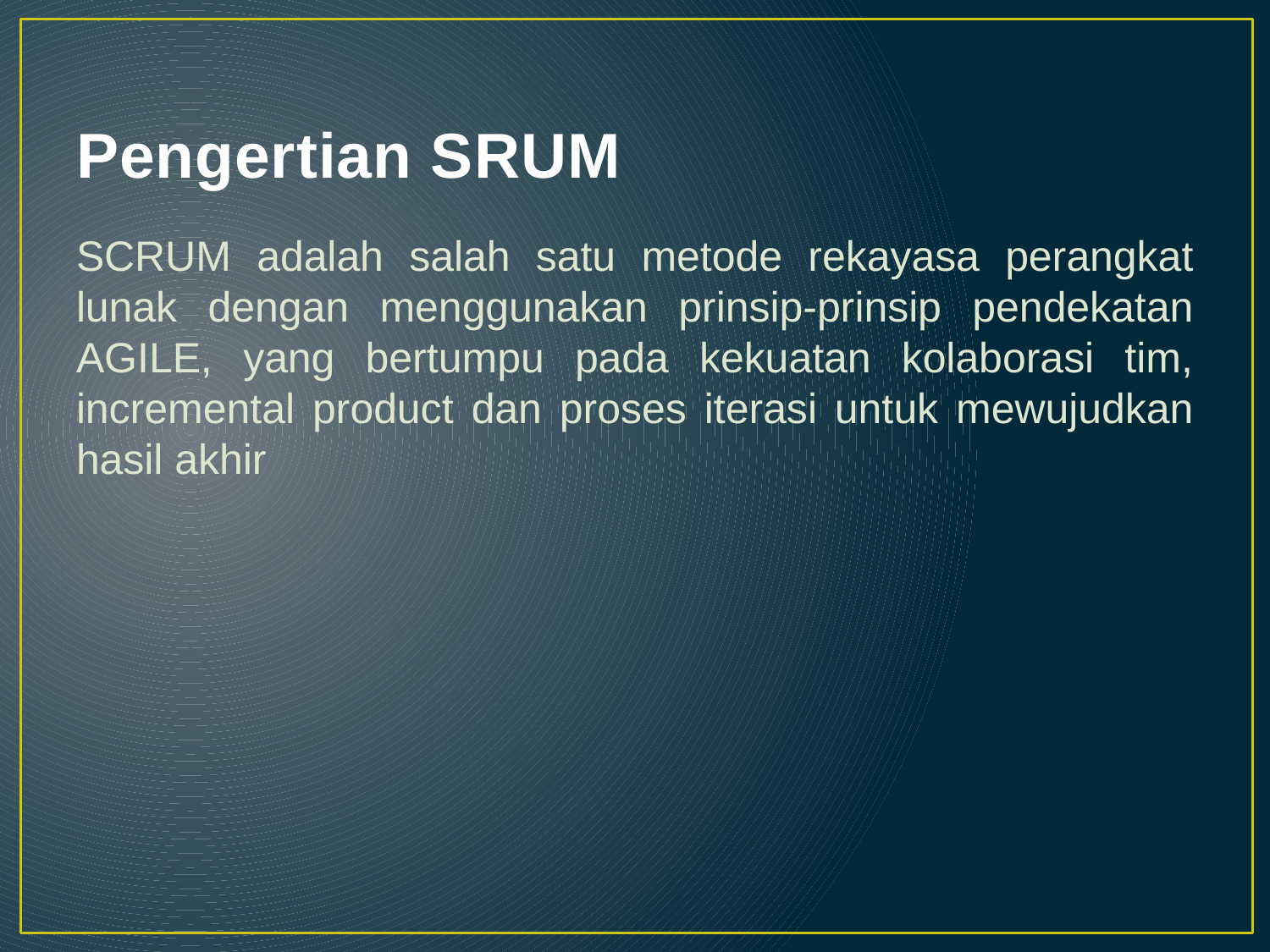

# Pengertian SRUM
SCRUM adalah salah satu metode rekayasa perangkat lunak dengan menggunakan prinsip-prinsip pendekatan AGILE, yang bertumpu pada kekuatan kolaborasi tim, incremental product dan proses iterasi untuk mewujudkan hasil akhir